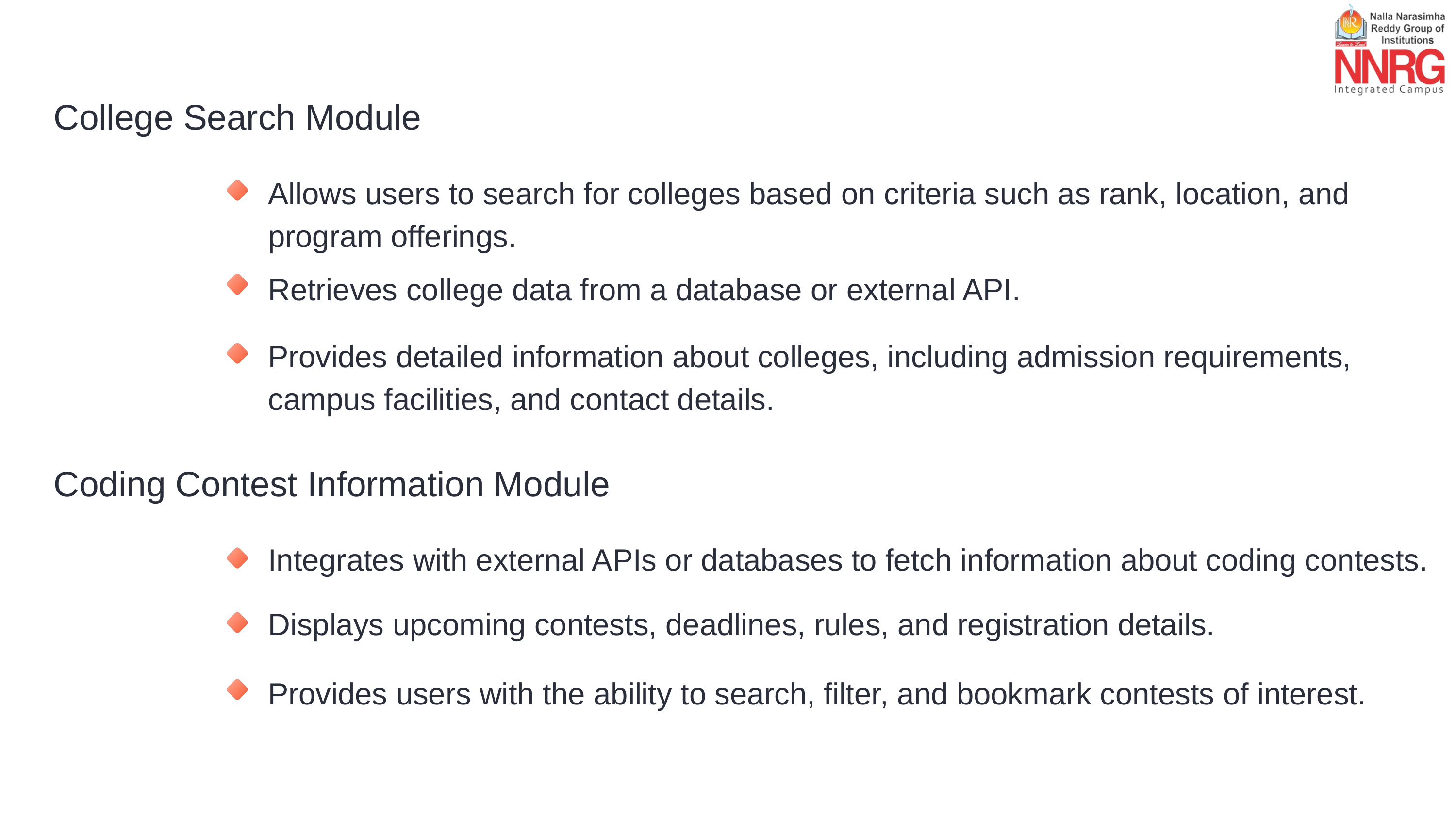

College Search Module
Allows users to search for colleges based on criteria such as rank, location, and program offerings.

Retrieves college data from a database or external API.

Provides detailed information about colleges, including admission requirements, campus facilities, and contact details.

Coding Contest Information Module
Integrates with external APIs or databases to fetch information about coding contests.

Displays upcoming contests, deadlines, rules, and registration details.

Provides users with the ability to search, filter, and bookmark contests of interest.